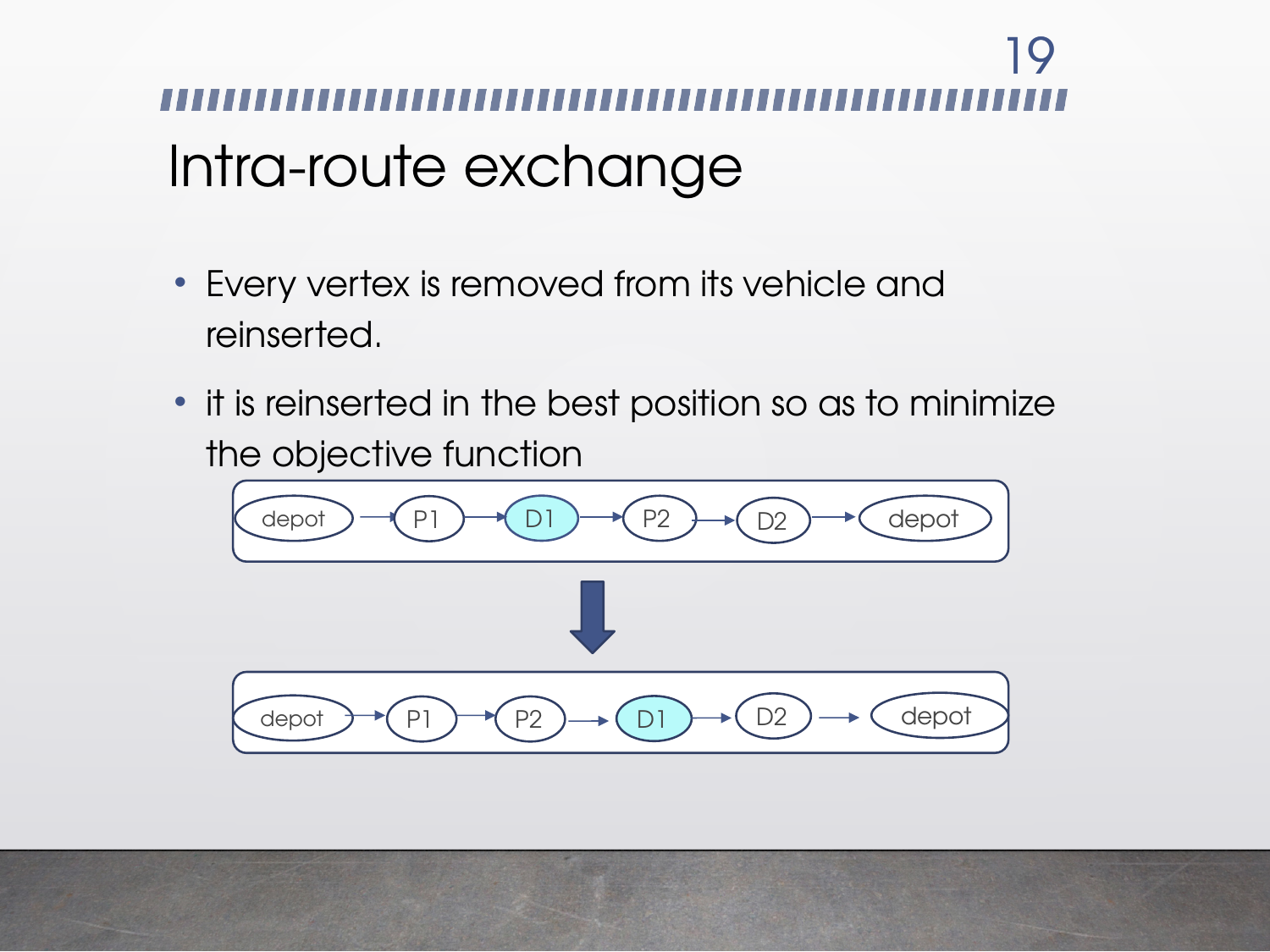

19
19
# Intra-route exchange

Every vertex is removed from its vehicle and reinserted.
it is reinserted in the best position so as to minimize the objective function

D1
depot
P2
depot
P1
D2

depot
D2
depot
D1
P1
P2